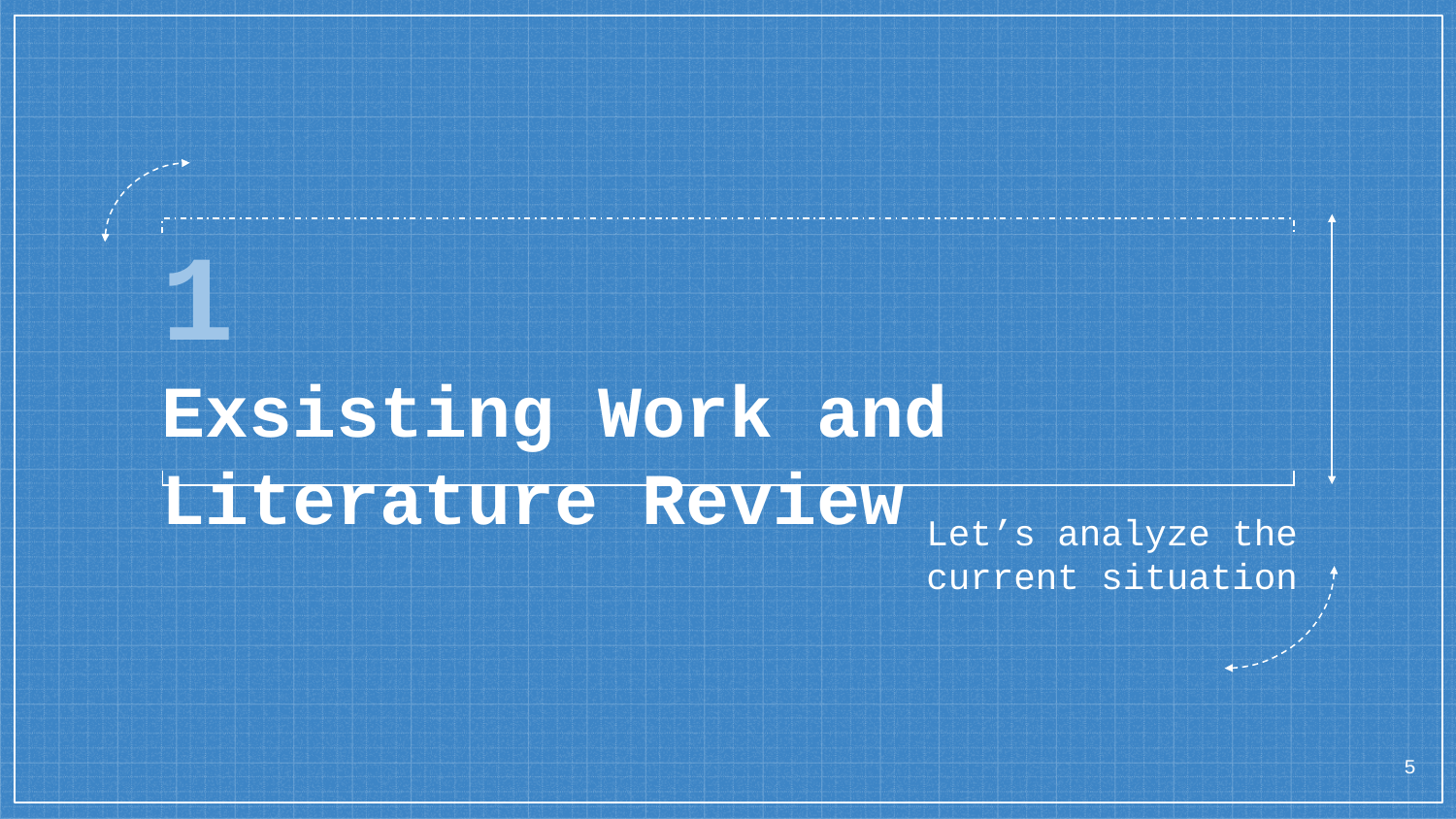

# 1
Exsisting Work and Literature Review
Let’s analyze the current situation
5